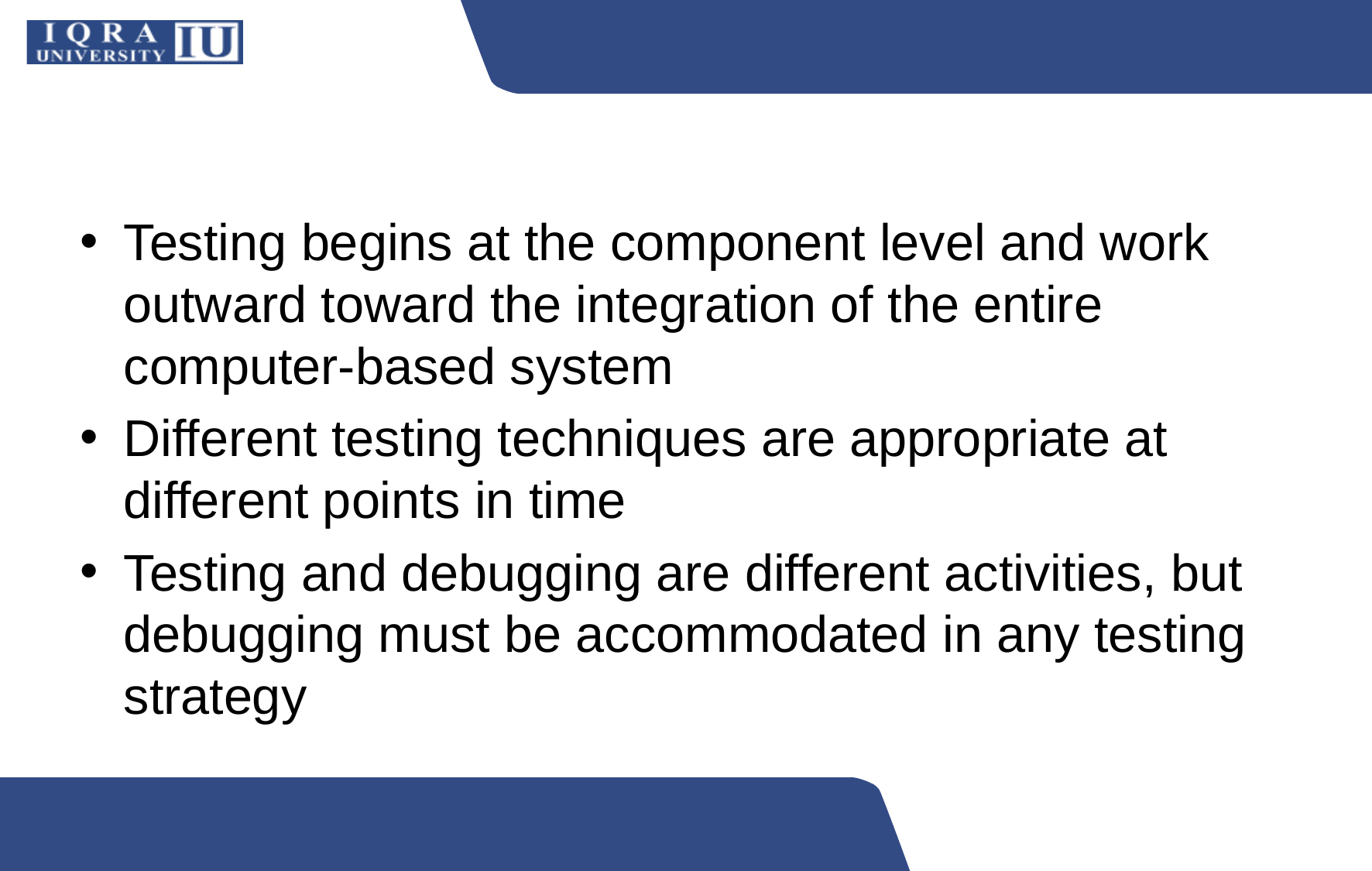

#
Testing begins at the component level and work outward toward the integration of the entire computer-based system
Different testing techniques are appropriate at different points in time
Testing and debugging are different activities, but debugging must be accommodated in any testing strategy